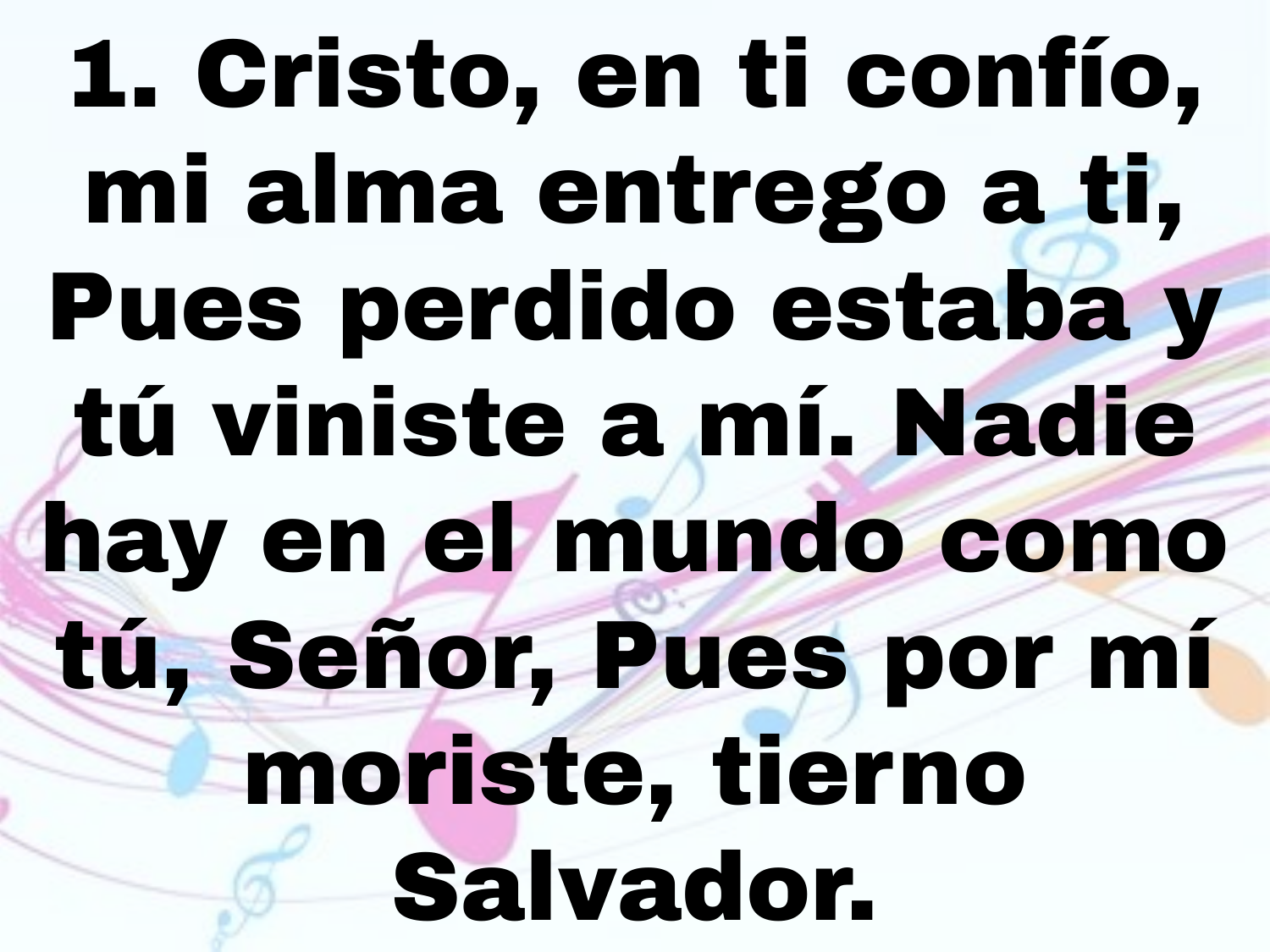

1. Cristo, en ti confío, mi alma entrego a ti, Pues perdido estaba y tú viniste a mí. Nadie hay en el mundo como tú, Señor, Pues por mí moriste, tierno Salvador.